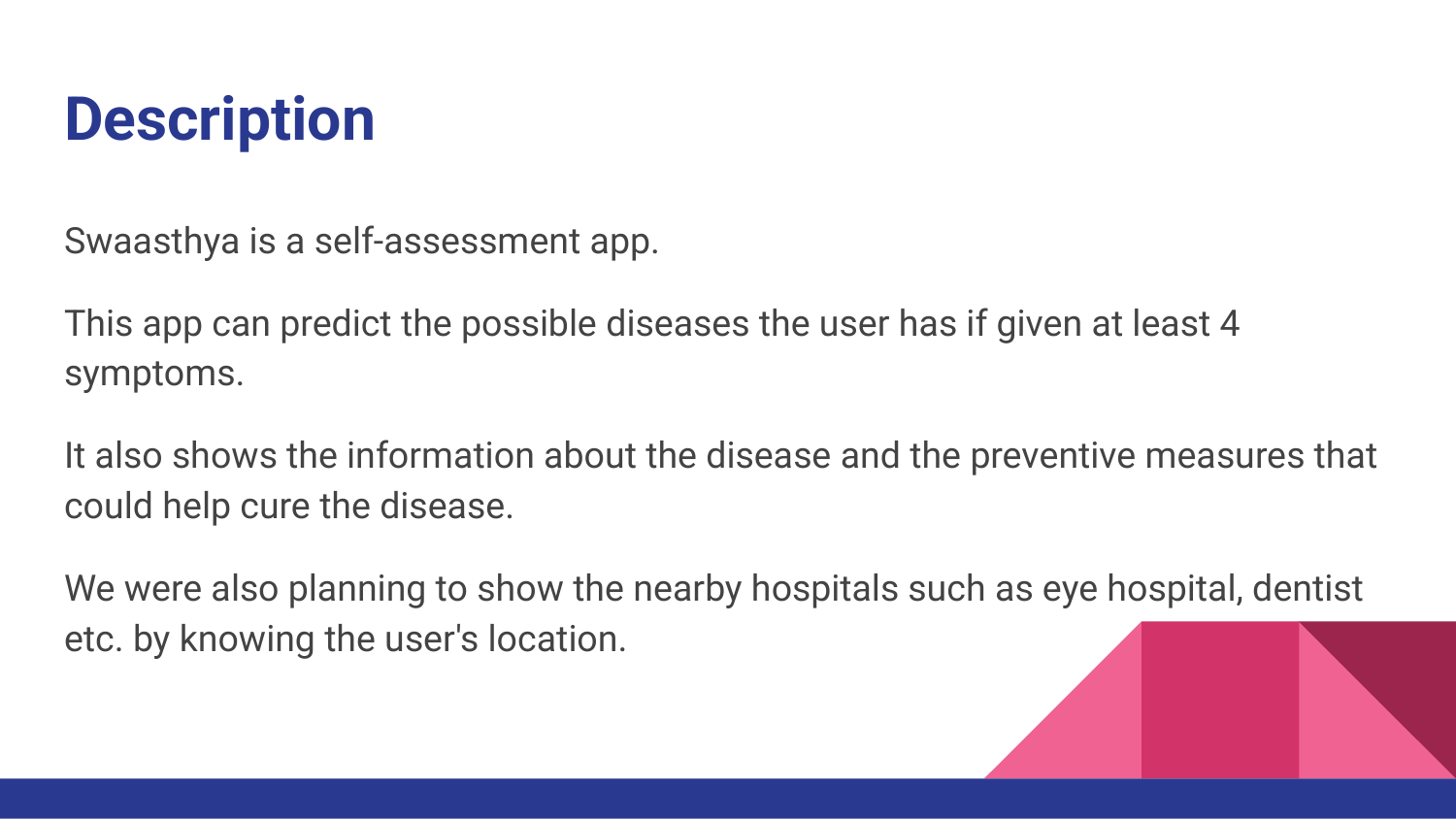

# Description
Swaasthya is a self-assessment app.
This app can predict the possible diseases the user has if given at least 4 symptoms.
It also shows the information about the disease and the preventive measures that could help cure the disease.
We were also planning to show the nearby hospitals such as eye hospital, dentist etc. by knowing the user's location.